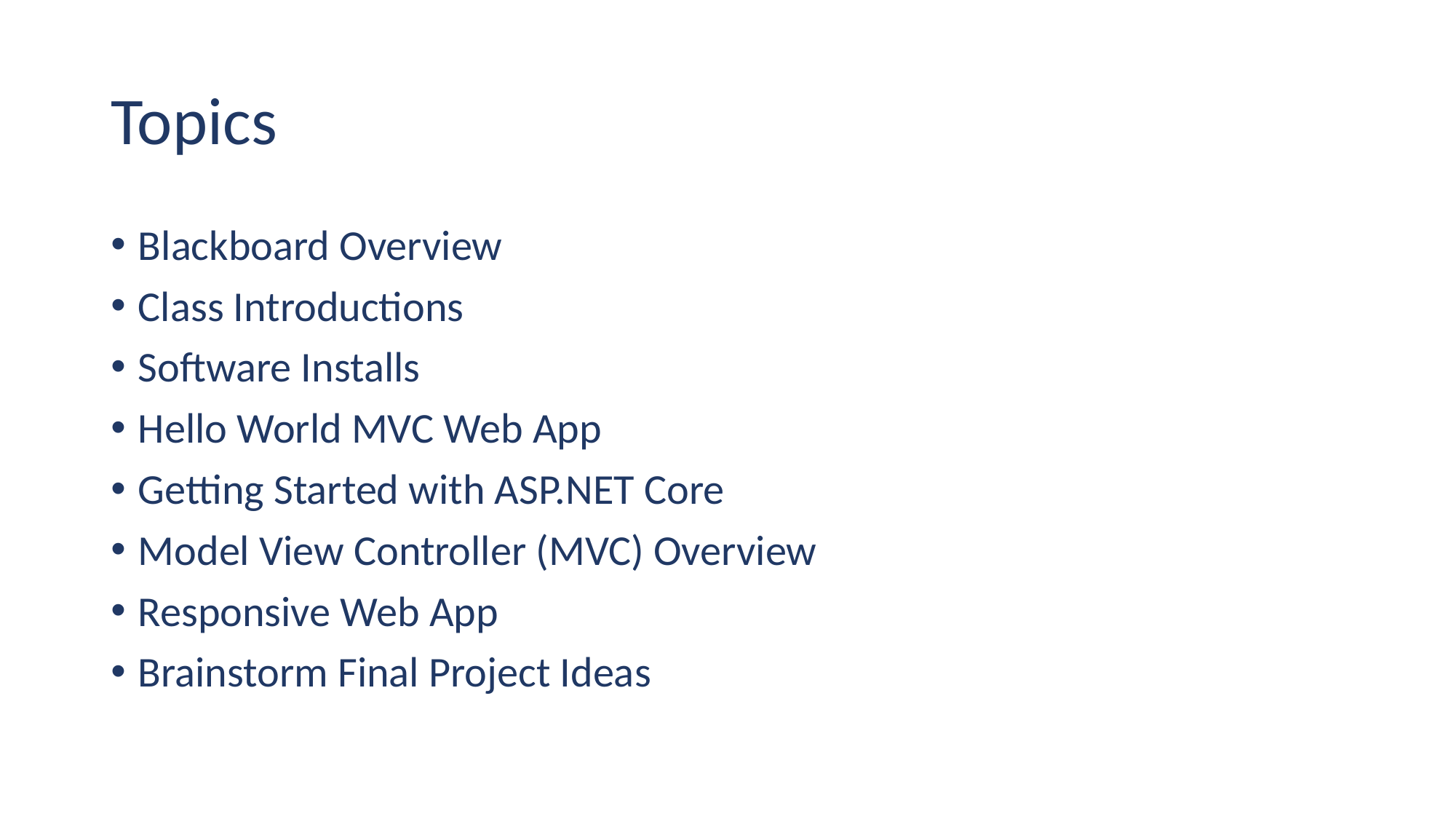

# Topics
Blackboard Overview
Class Introductions
Software Installs
Hello World MVC Web App
Getting Started with ASP.NET Core
Model View Controller (MVC) Overview
Responsive Web App
Brainstorm Final Project Ideas